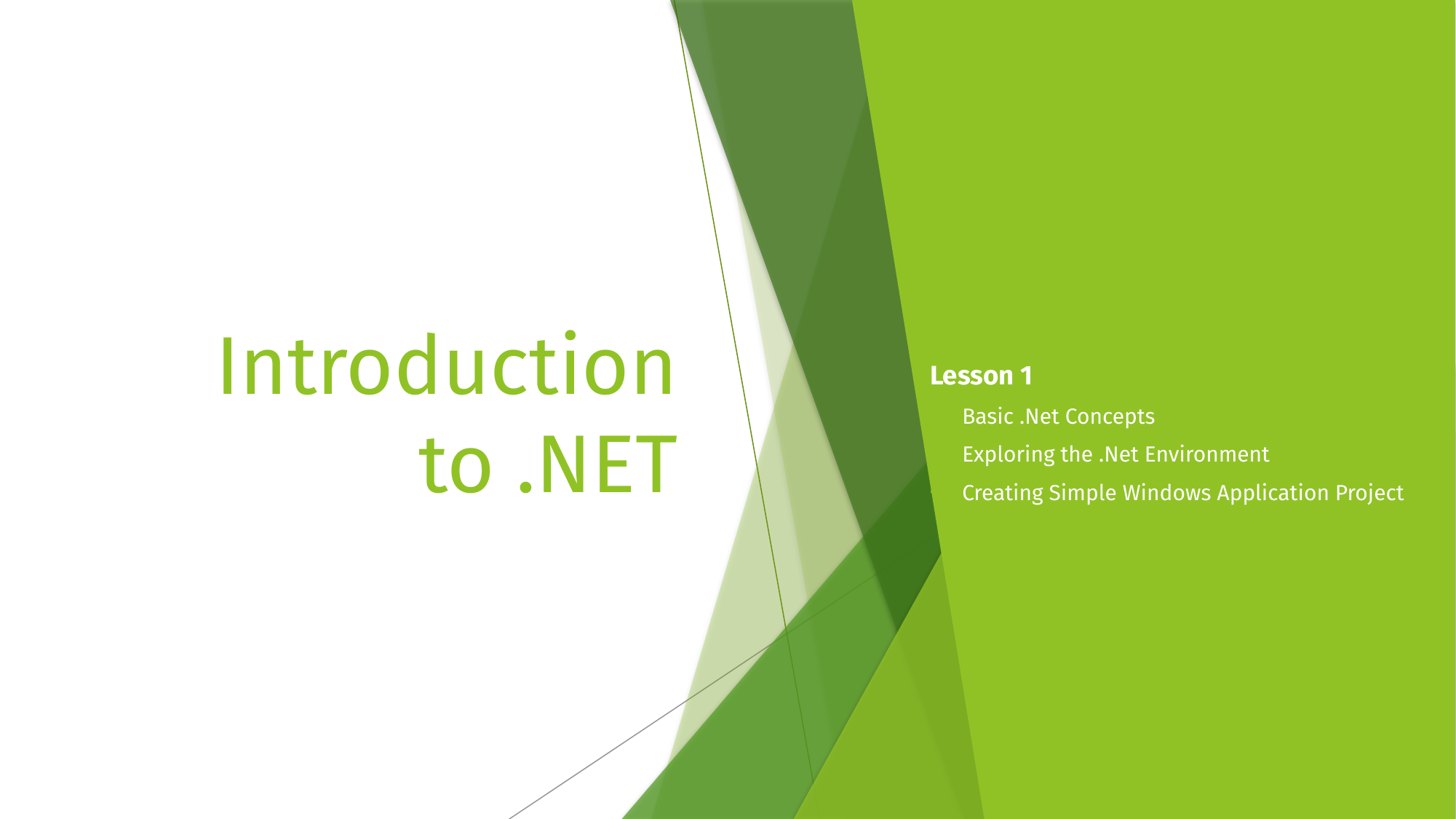

# Introduction to .NET
Lesson 1
Basic .Net Concepts
Exploring the .Net Environment
Creating Simple Windows Application Project